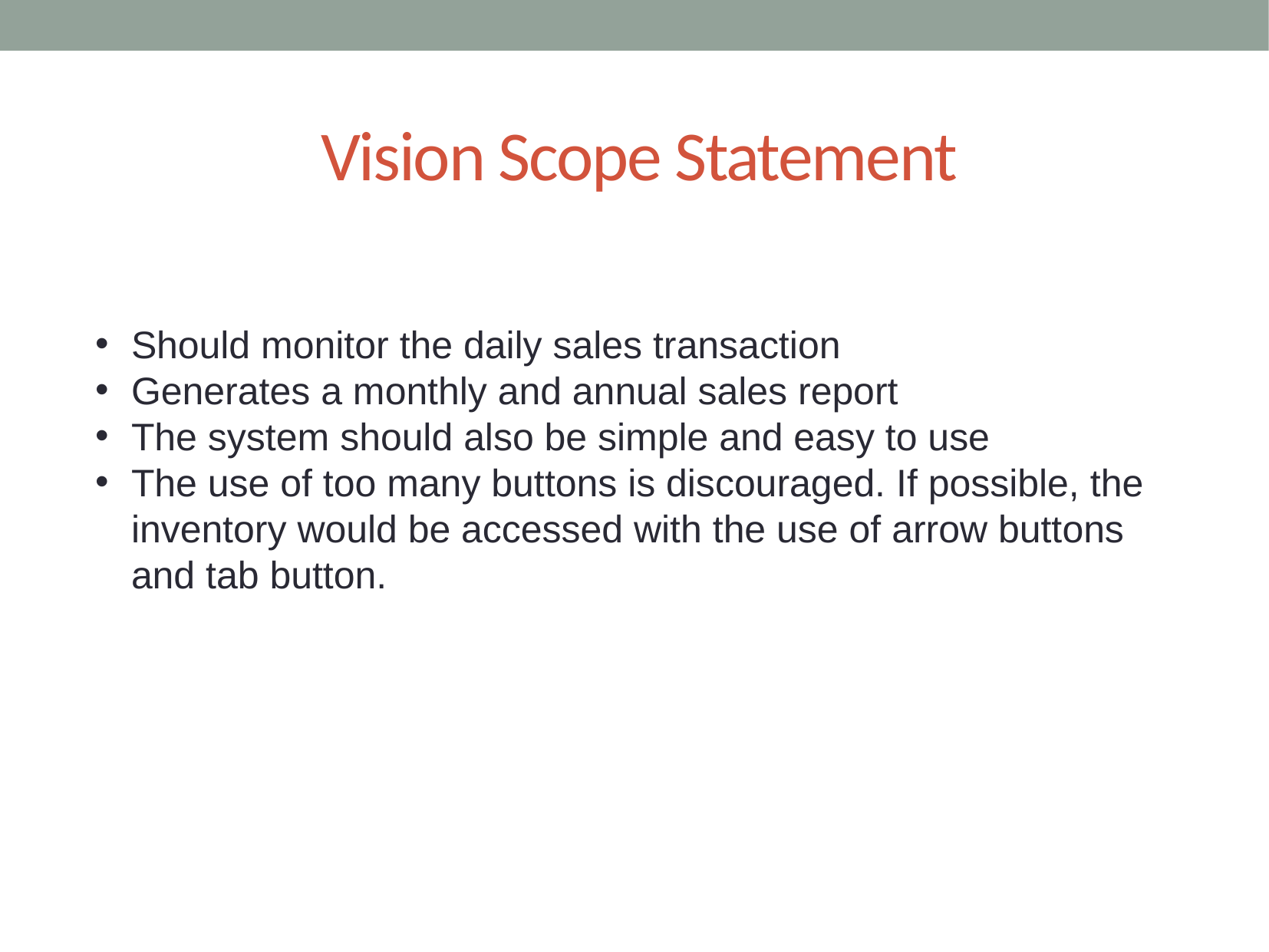

Vision Scope Statement
Should monitor the daily sales transaction
Generates a monthly and annual sales report
The system should also be simple and easy to use
The use of too many buttons is discouraged. If possible, the inventory would be accessed with the use of arrow buttons and tab button.